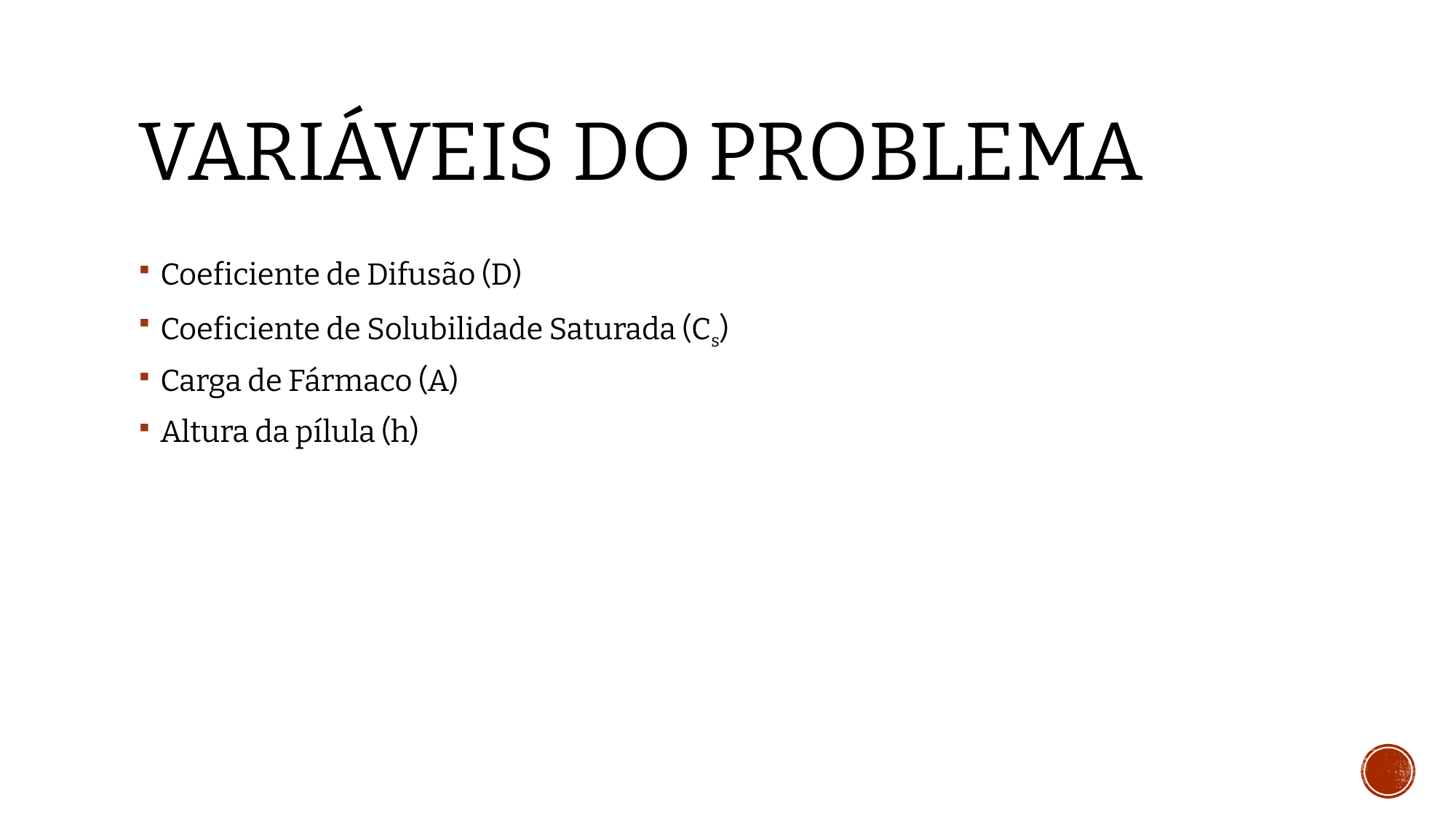

# Variáveis do problema
Coeficiente de Difusão (D)
Coeficiente de Solubilidade Saturada (Cs)
Carga de Fármaco (A)
Altura da pílula (h)